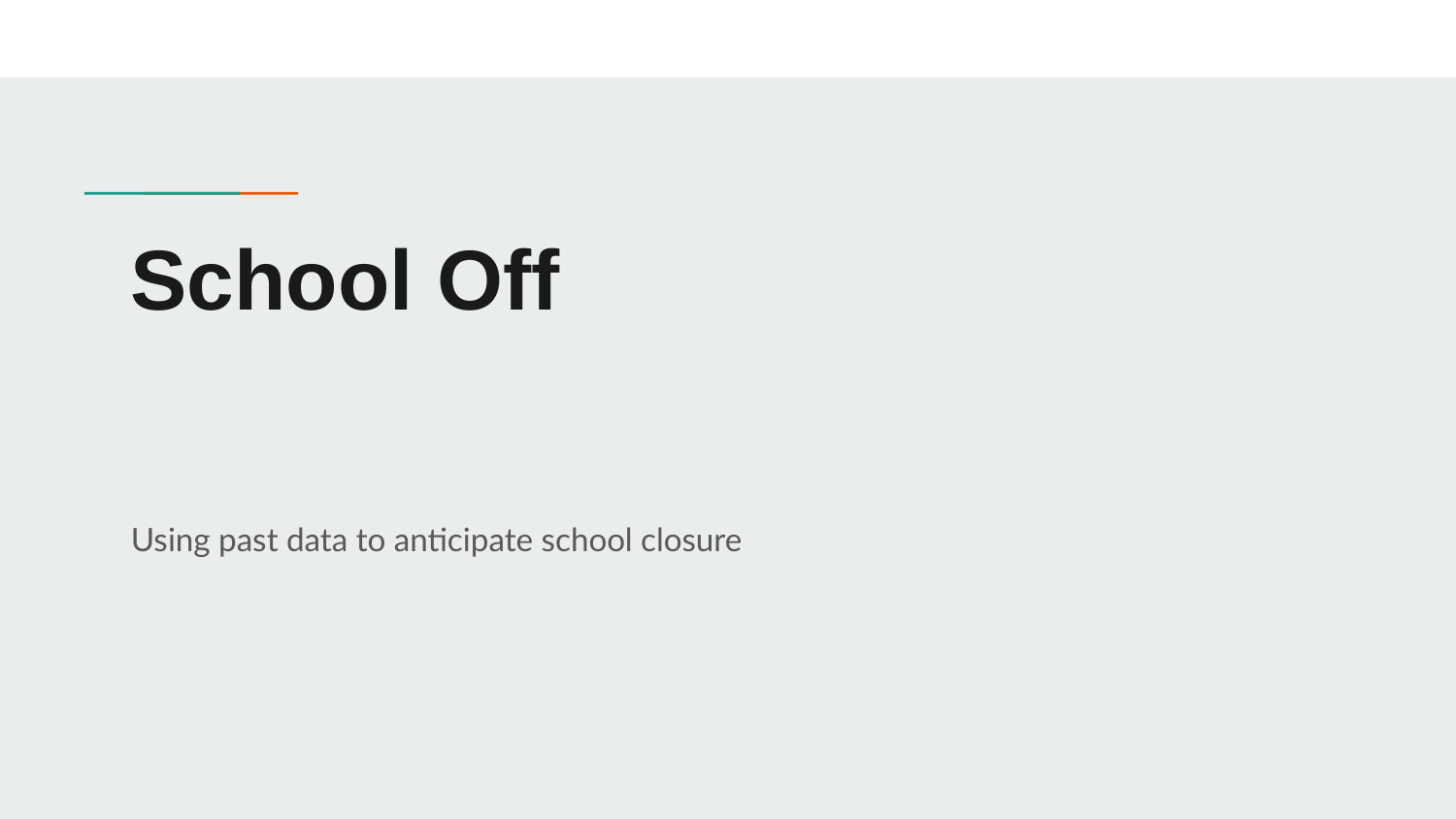

# School Off
Using past data to anticipate school closure